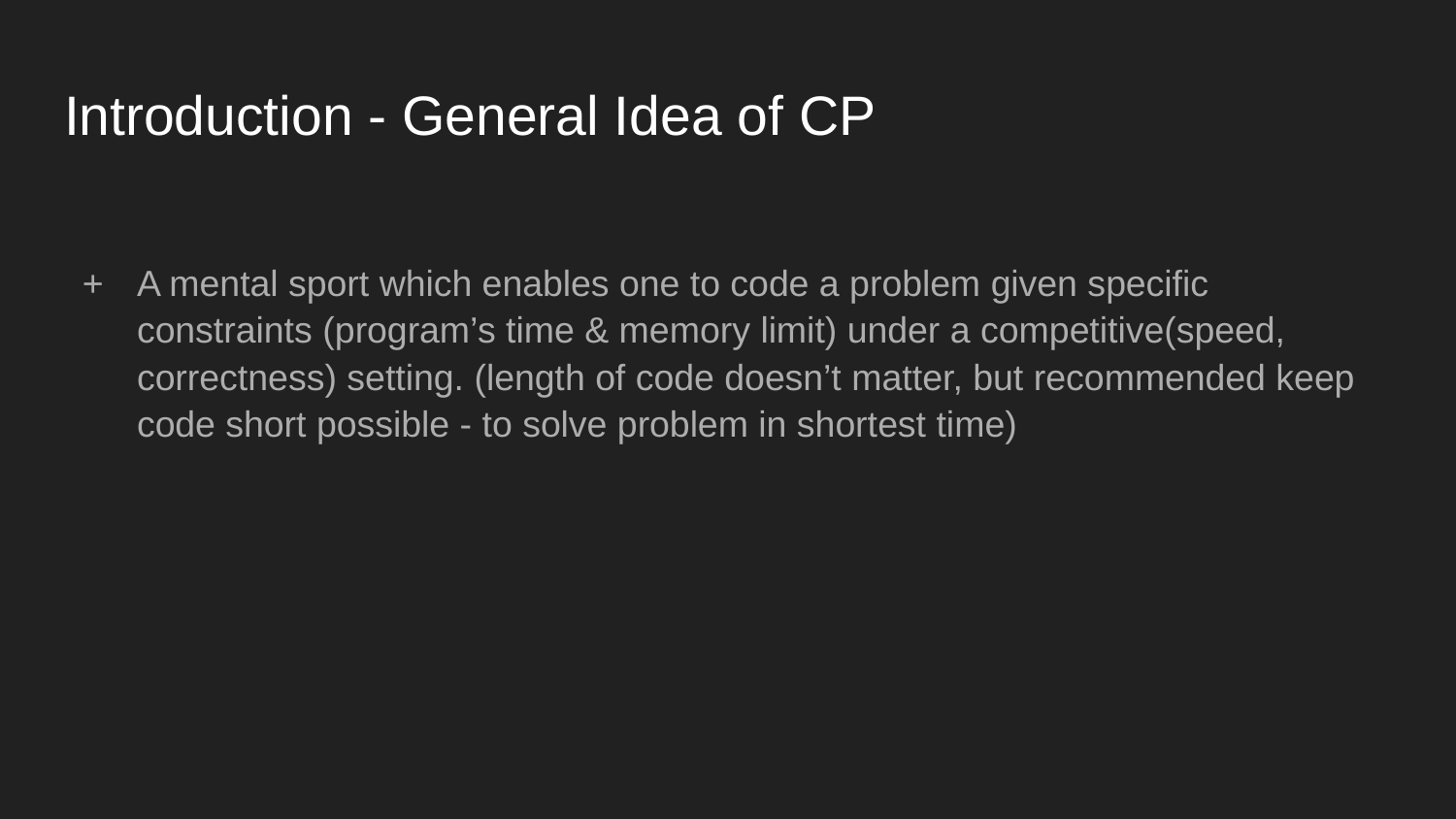

# Introduction - General Idea of CP
A mental sport which enables one to code a problem given specific constraints (program’s time & memory limit) under a competitive(speed, correctness) setting. (length of code doesn’t matter, but recommended keep code short possible - to solve problem in shortest time)